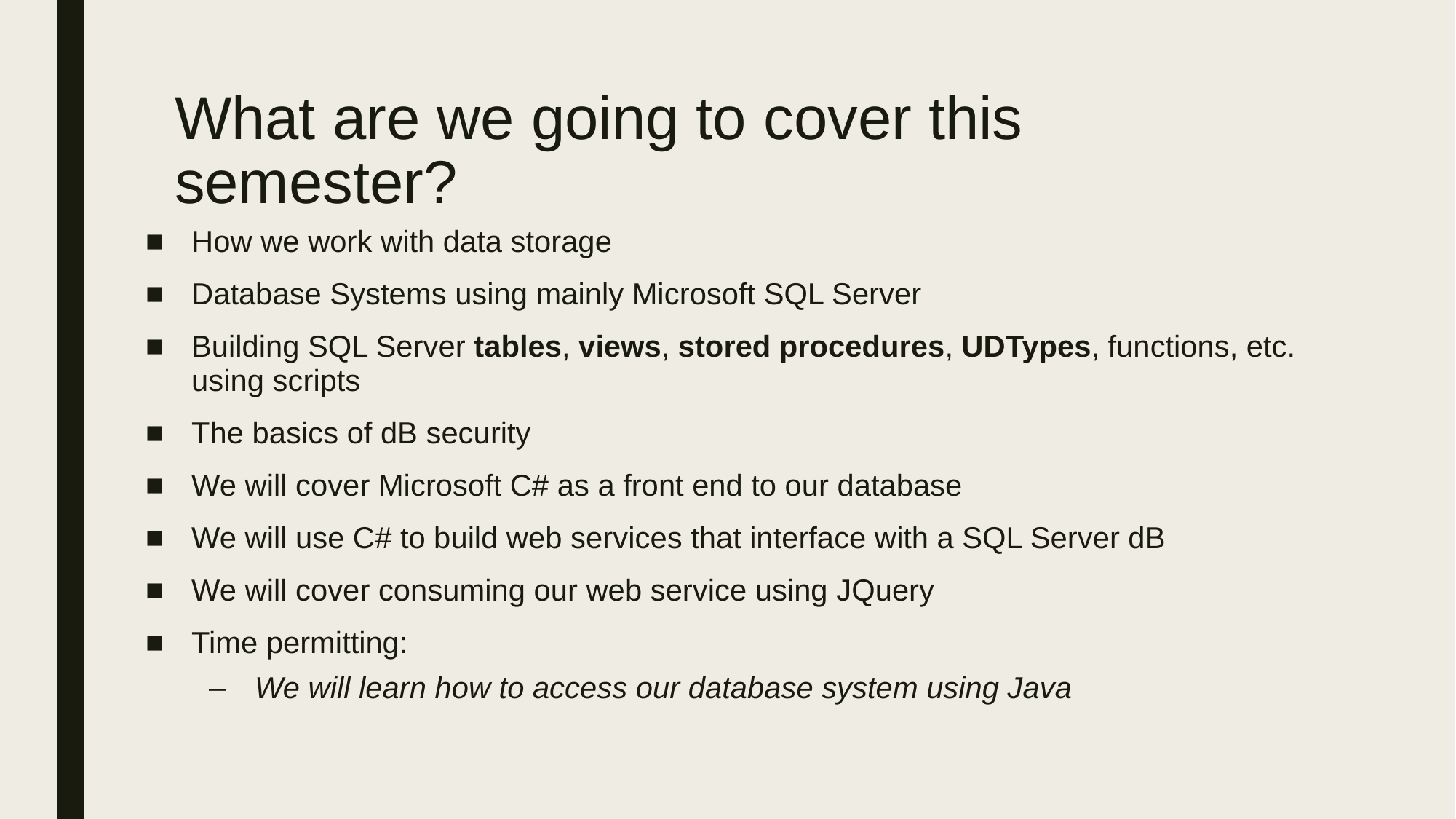

# What are we going to cover this semester?
How we work with data storage
Database Systems using mainly Microsoft SQL Server
Building SQL Server tables, views, stored procedures, UDTypes, functions, etc. using scripts
The basics of dB security
We will cover Microsoft C# as a front end to our database
We will use C# to build web services that interface with a SQL Server dB
We will cover consuming our web service using JQuery
Time permitting:
We will learn how to access our database system using Java